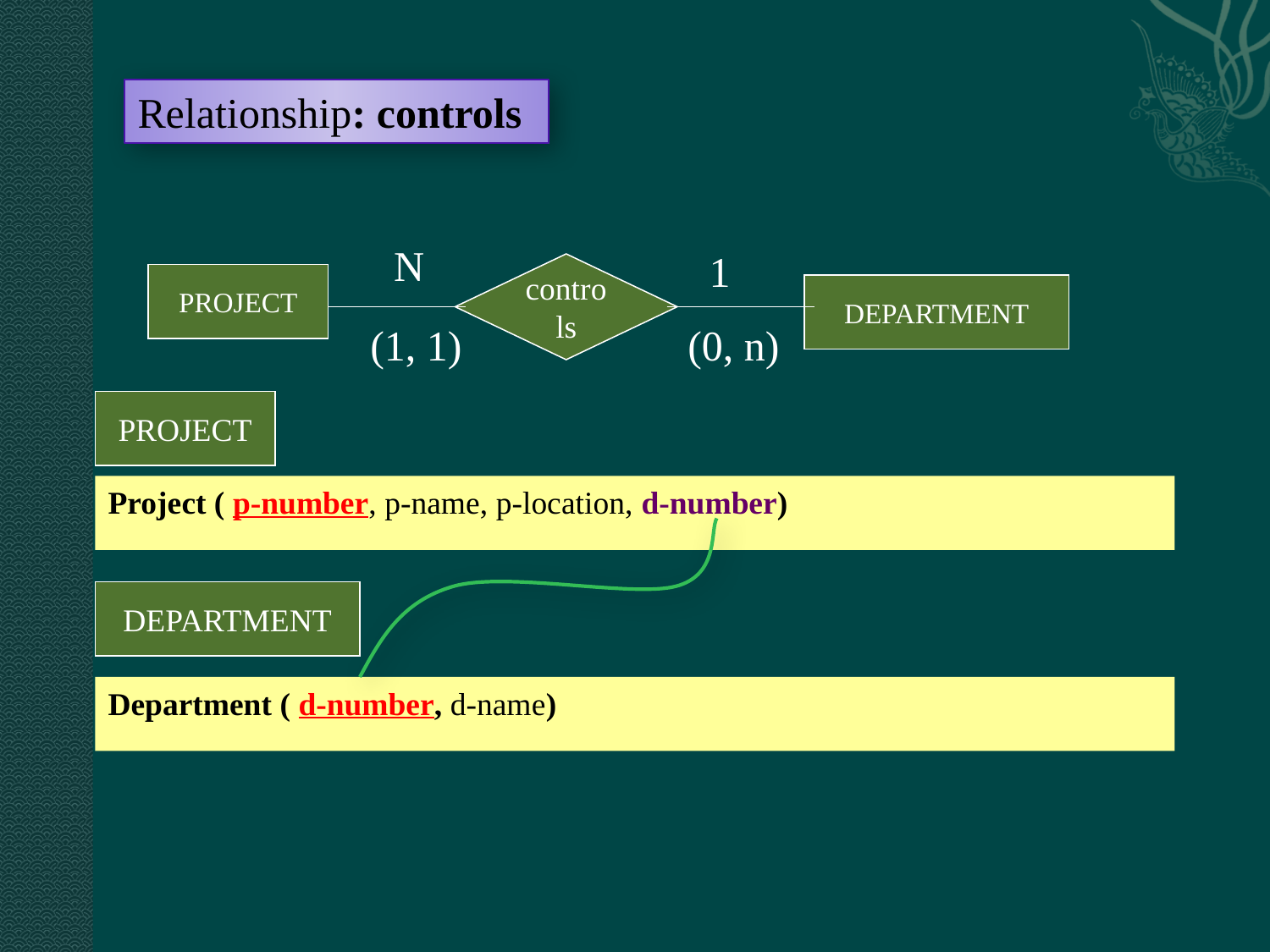

Relationship: controls
N
1
controls
PROJECT
DEPARTMENT
(1, 1)
(0, n)
PROJECT
Project ( p-number, p-name, p-location, d-number)

DEPARTMENT
Department ( d-number, d-name)